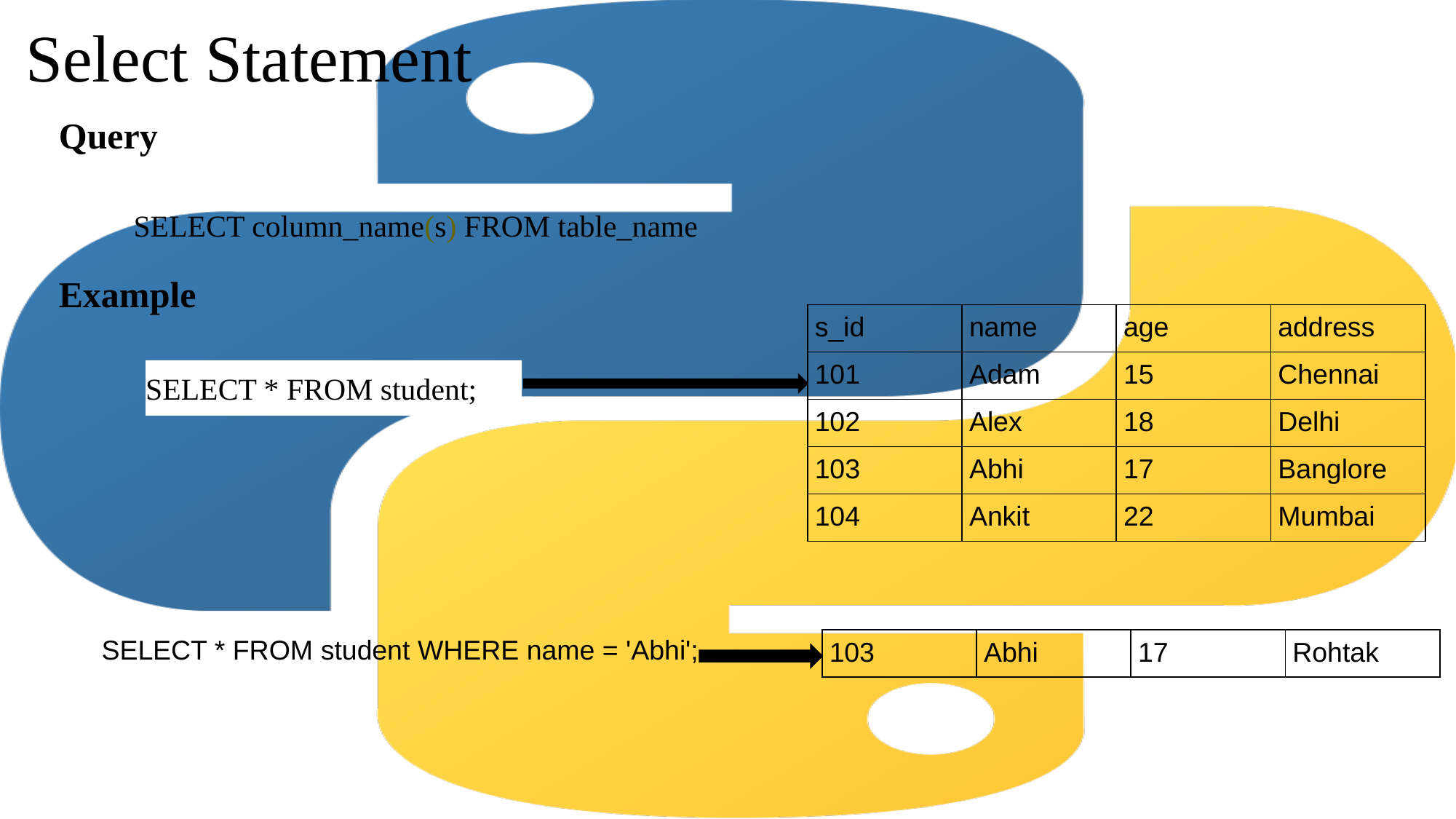

# Select Statement
Query
SELECT column_name(s) FROM table_name
Example
| s\_id | name | age | address |
| --- | --- | --- | --- |
| 101 | Adam | 15 | Chennai |
| 102 | Alex | 18 | Delhi |
| 103 | Abhi | 17 | Banglore |
| 104 | Ankit | 22 | Mumbai |
SELECT * FROM student;

SELECT * FROM student WHERE name = 'Abhi';
| 103 | Abhi | 17 | Rohtak |
| --- | --- | --- | --- |